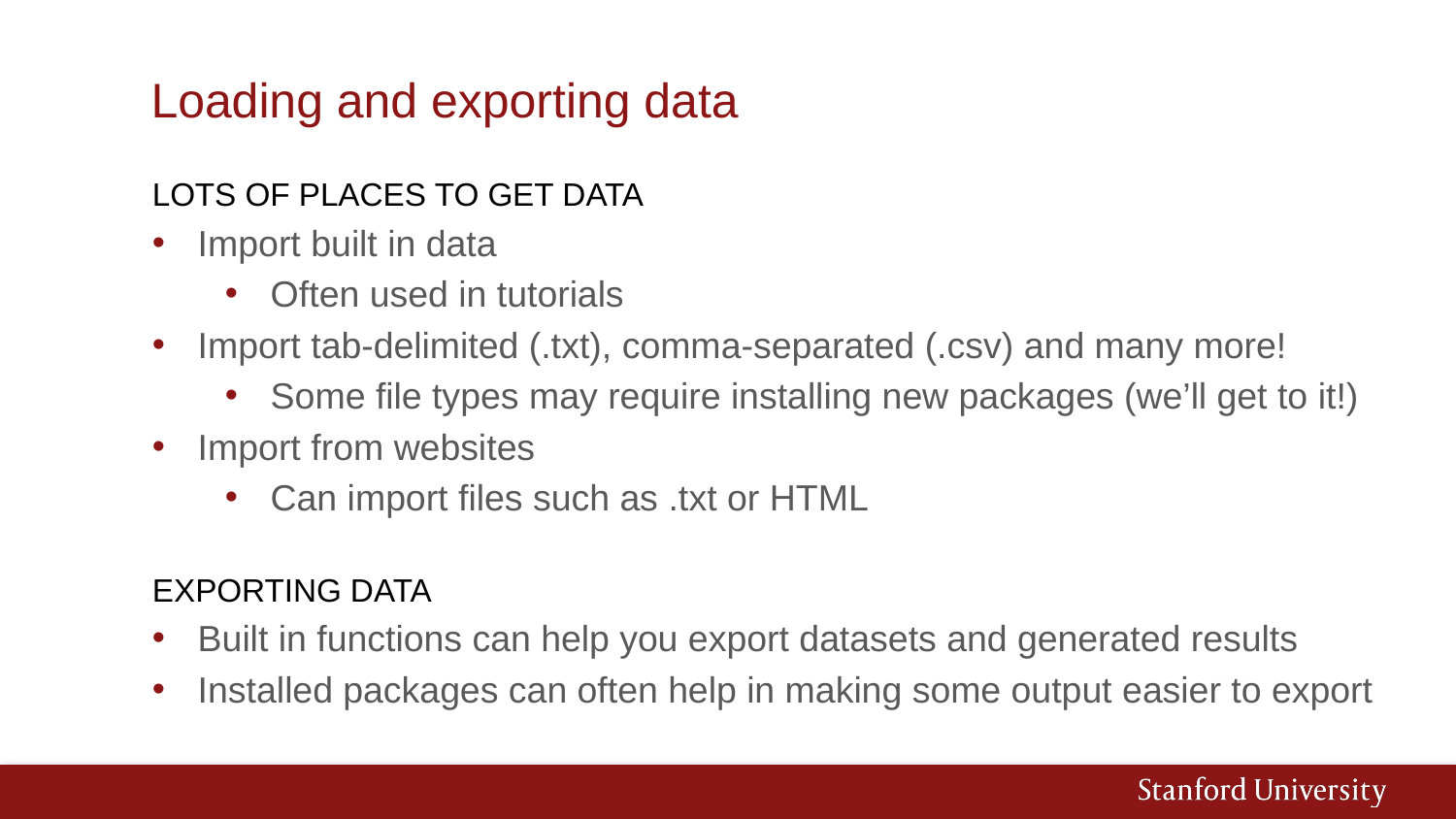

# Loading and exporting data
Lots of places to get Data
Import built in data
Often used in tutorials
Import tab-delimited (.txt), comma-separated (.csv) and many more!
Some file types may require installing new packages (we’ll get to it!)
Import from websites
Can import files such as .txt or HTML

Exporting data
Built in functions can help you export datasets and generated results
Installed packages can often help in making some output easier to export